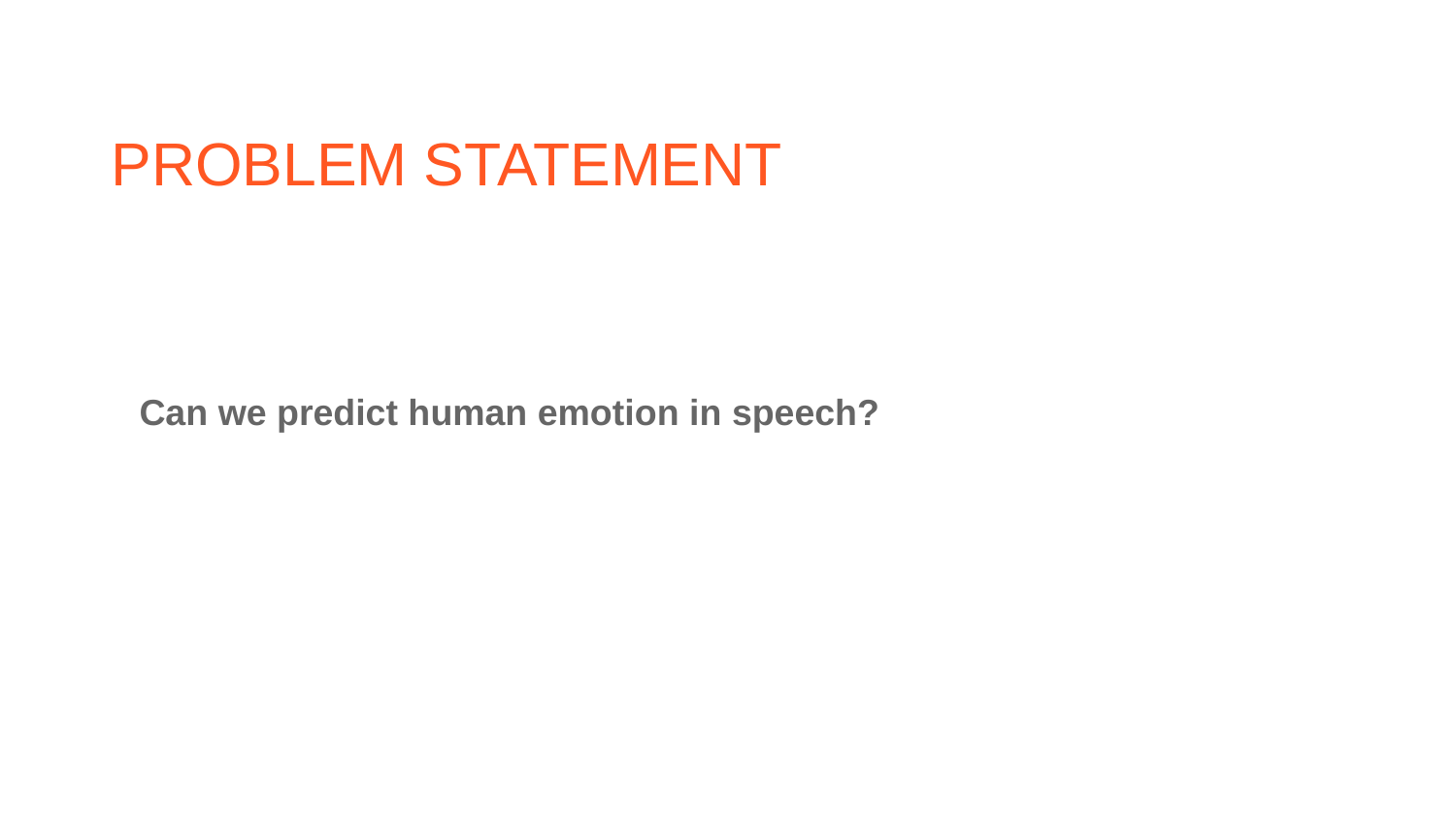

# PROBLEM STATEMENT

Can we predict human emotion in speech?